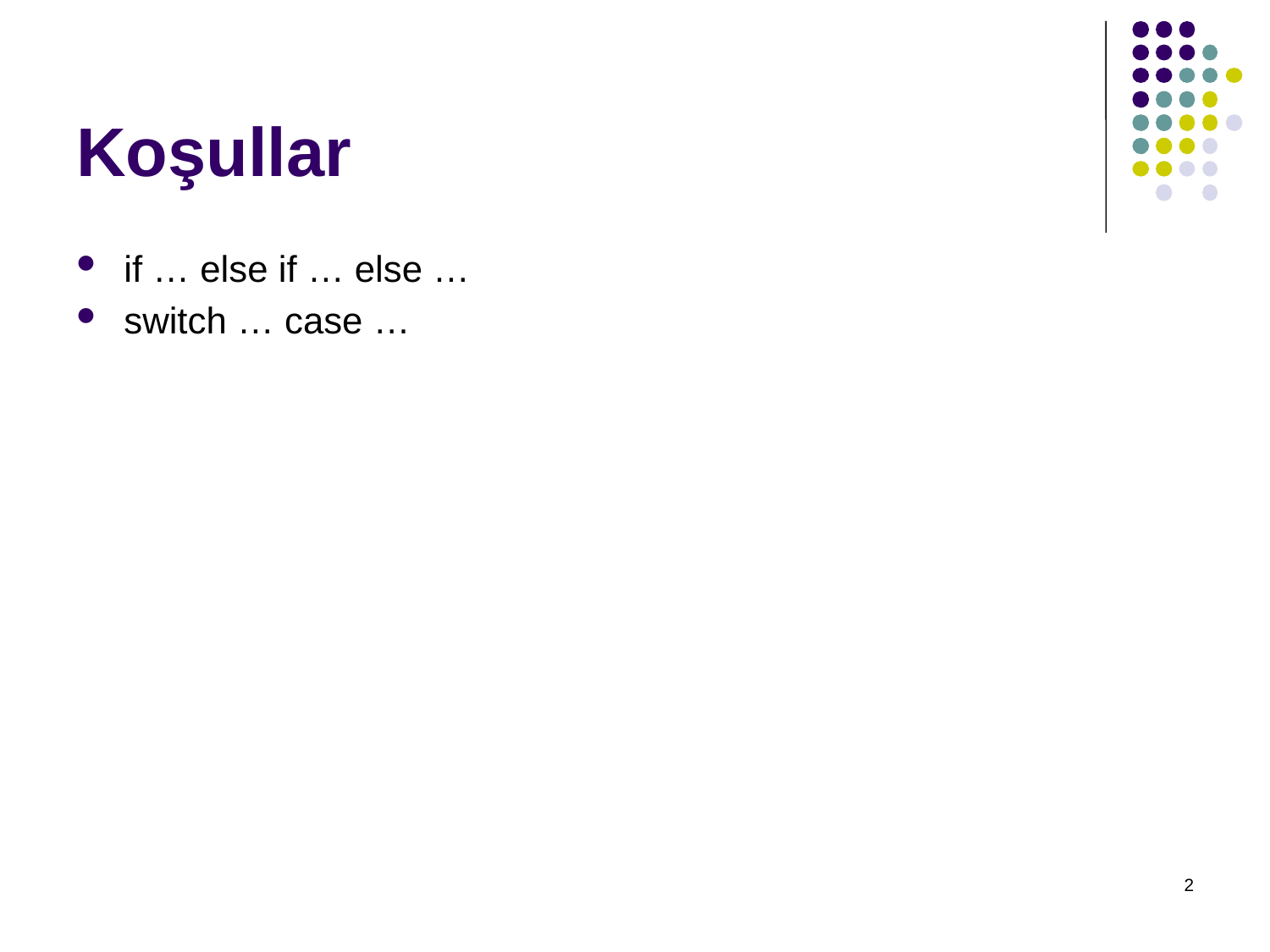

# Koşullar
if … else if … else …
switch … case …
2